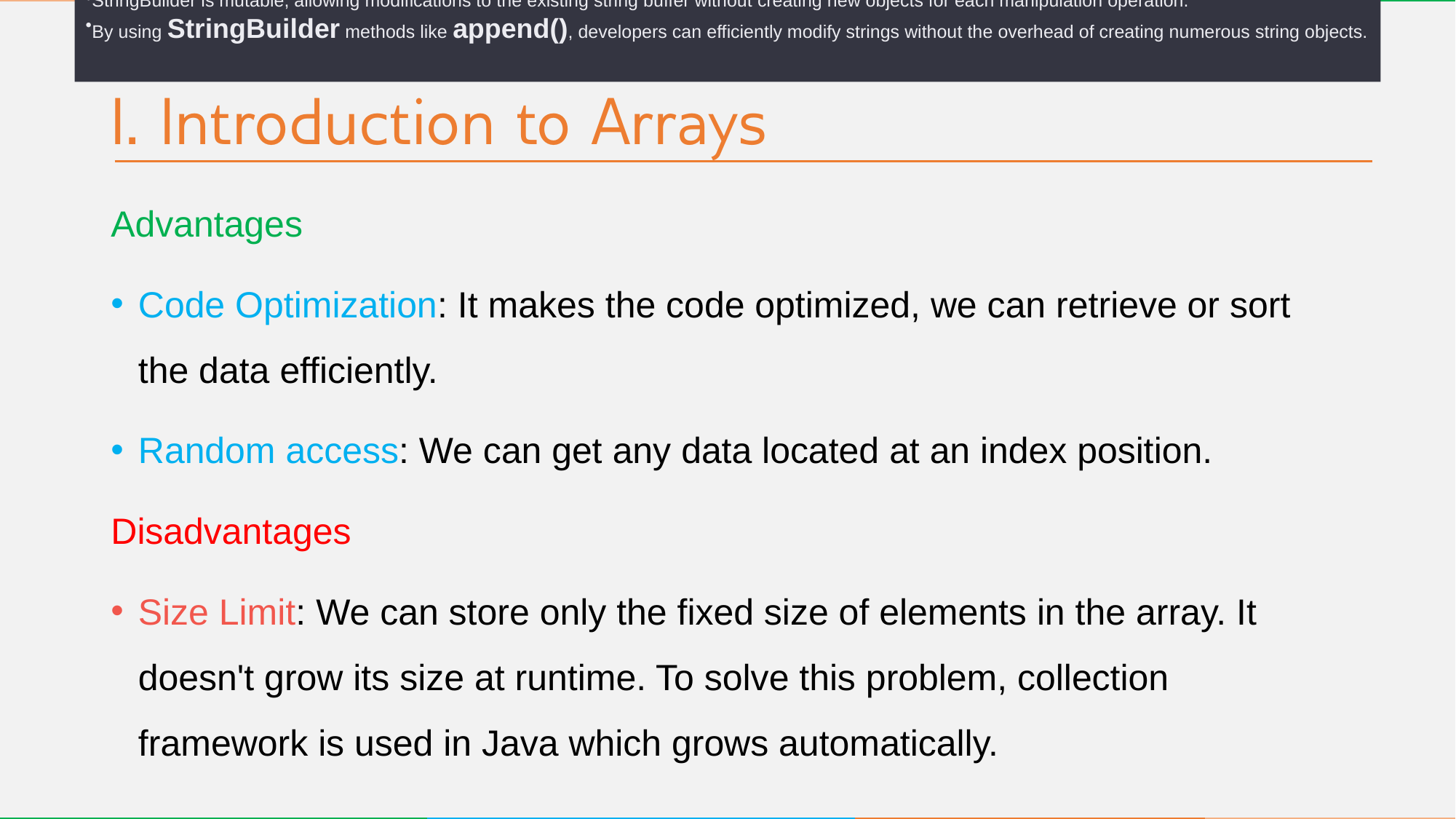

StringBuilder is preferred for efficient string concatenation when dealing with multiple string manipulations.
StringBuilder is mutable, allowing modifications to the existing string buffer without creating new objects for each manipulation operation.
By using StringBuilder methods like append(), developers can efficiently modify strings without the overhead of creating numerous string objects.

# I. Introduction to Arrays
Advantages
Code Optimization: It makes the code optimized, we can retrieve or sort the data efficiently.
Random access: We can get any data located at an index position.
Disadvantages
Size Limit: We can store only the fixed size of elements in the array. It doesn't grow its size at runtime. To solve this problem, collection framework is used in Java which grows automatically.